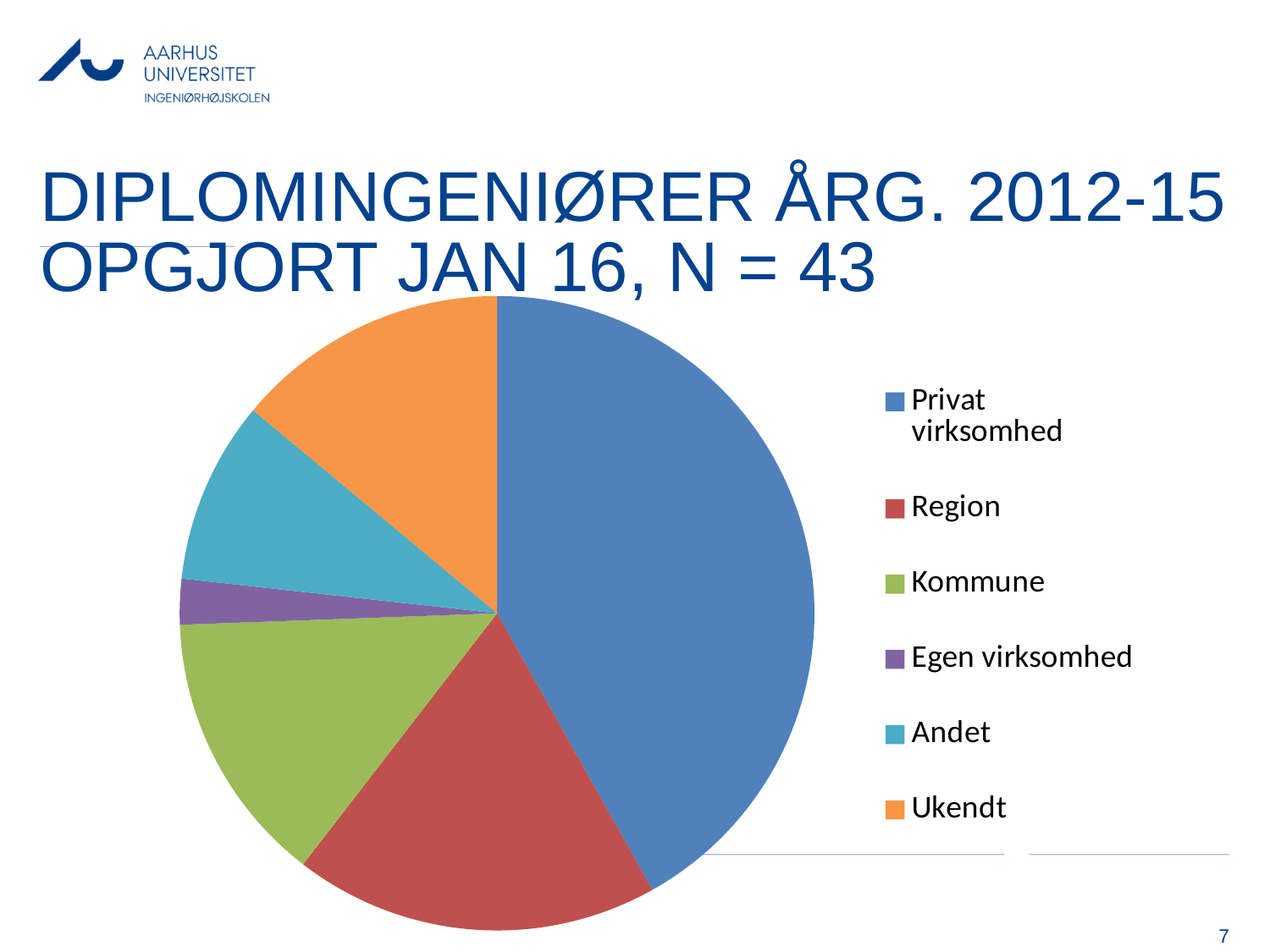

# DIPLOMINGENIØRER Årg. 2012-15 opgjort jan 16, n = 43

### Chart

| Category |  |
|---|---|
| Privat virksomhed | 18.0 |
| Region | 8.0 |
| Kommune  | 6.0 |
| Egen virksomhed | 1.0 |
| Andet | 4.0 |
| Ukendt | 6.0 |
7